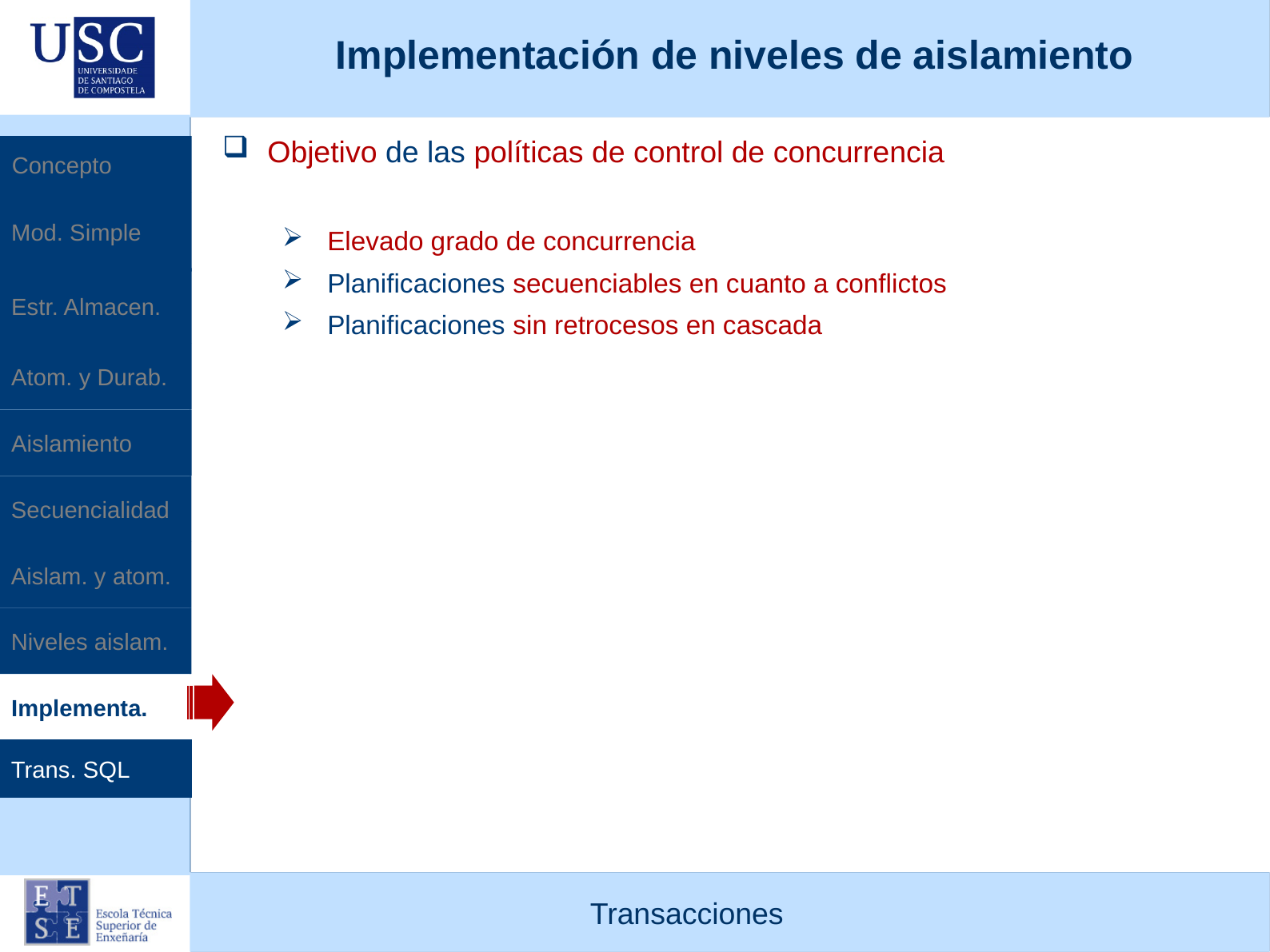

Implementación de niveles de aislamiento

Objetivo de las políticas de control de concurrencia

Elevado grado de concurrencia
Planificaciones secuenciables en cuanto a conflictos
Planificaciones sin retrocesos en cascada
Concepto
Mod. Simple
Estr. Almacen.
Atom. y Durab.
Aislamiento
Secuencialidad
Aislam. y atom.
Niveles aislam.

Implementa.
Trans. SQL

Transacciones